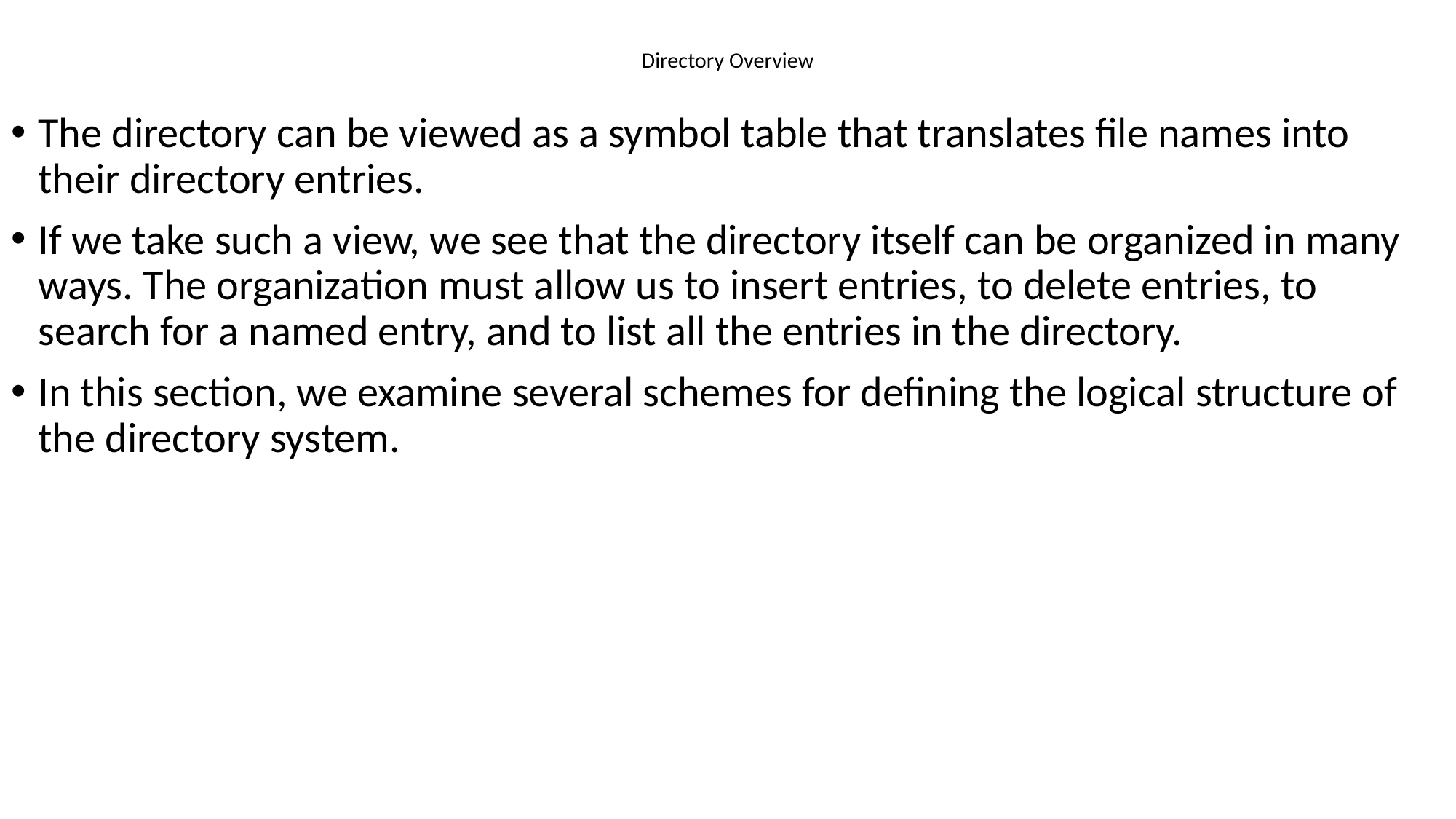

# Directory Overview
The directory can be viewed as a symbol table that translates file names into their directory entries.
If we take such a view, we see that the directory itself can be organized in many ways. The organization must allow us to insert entries, to delete entries, to search for a named entry, and to list all the entries in the directory.
In this section, we examine several schemes for defining the logical structure of the directory system.